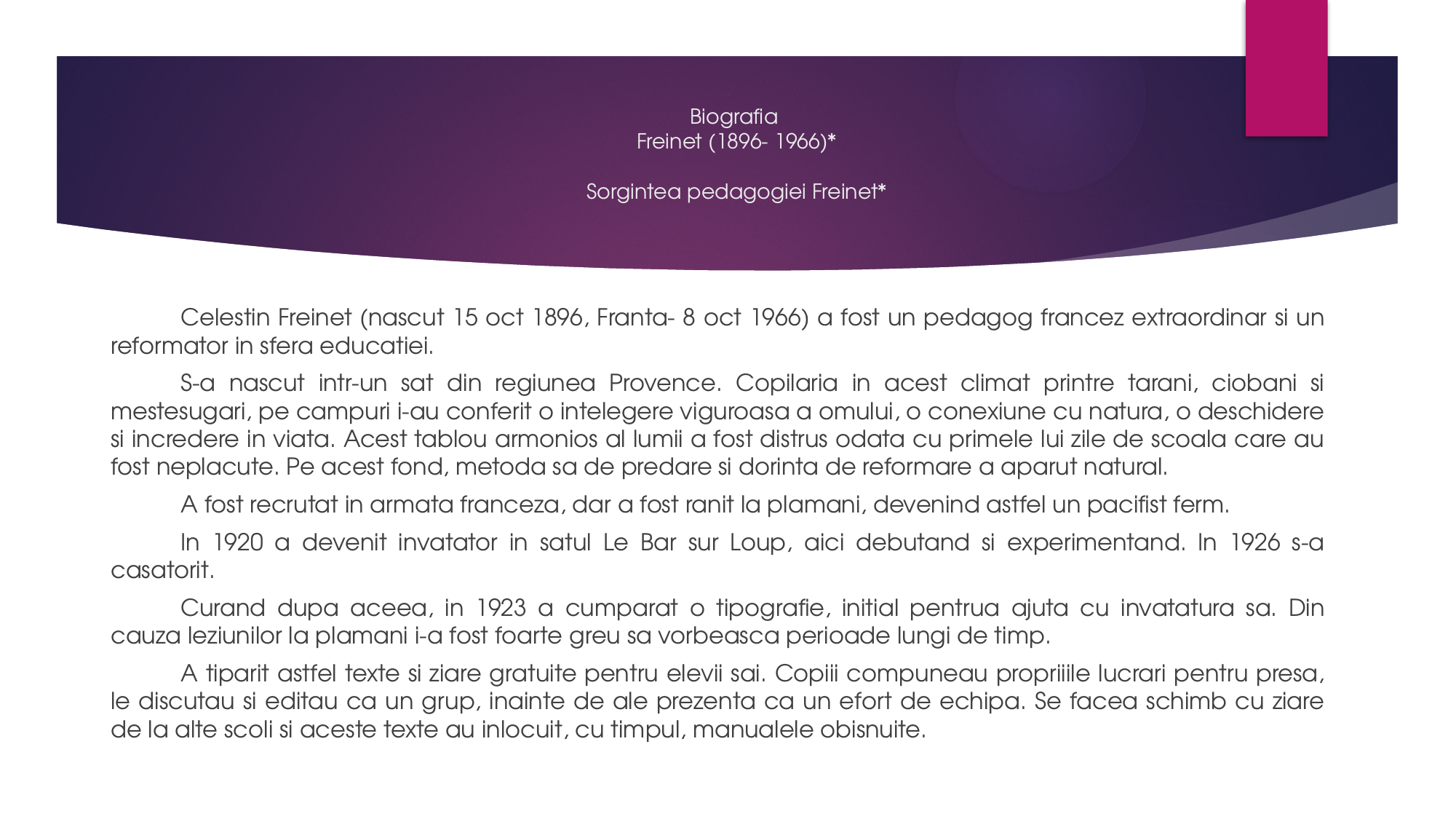

# Biografia Freinet (1896- 1966)* Sorgintea pedagogiei Freinet*
	Celestin Freinet (nascut 15 oct 1896, Franta- 8 oct 1966) a fost un pedagog francez extraordinar si un reformator in sfera educatiei.
	S-a nascut intr-un sat din regiunea Provence. Copilaria in acest climat printre tarani, ciobani si mestesugari, pe campuri i-au conferit o intelegere viguroasa a omului, o conexiune cu natura, o deschidere si incredere in viata. Acest tablou armonios al lumii a fost distrus odata cu primele lui zile de scoala care au fost neplacute. Pe acest fond, metoda sa de predare si dorinta de reformare a aparut natural.
	A fost recrutat in armata franceza, dar a fost ranit la plamani, devenind astfel un pacifist ferm.
	In 1920 a devenit invatator in satul Le Bar sur Loup, aici debutand si experimentand. In 1926 s-a casatorit.
	Curand dupa aceea, in 1923 a cumparat o tipografie, initial pentrua ajuta cu invatatura sa. Din cauza leziunilor la plamani i-a fost foarte greu sa vorbeasca perioade lungi de timp.
	A tiparit astfel texte si ziare gratuite pentru elevii sai. Copiii compuneau propriiile lucrari pentru presa, le discutau si editau ca un grup, inainte de ale prezenta ca un efort de echipa. Se facea schimb cu ziare de la alte scoli si aceste texte au inlocuit, cu timpul, manualele obisnuite.